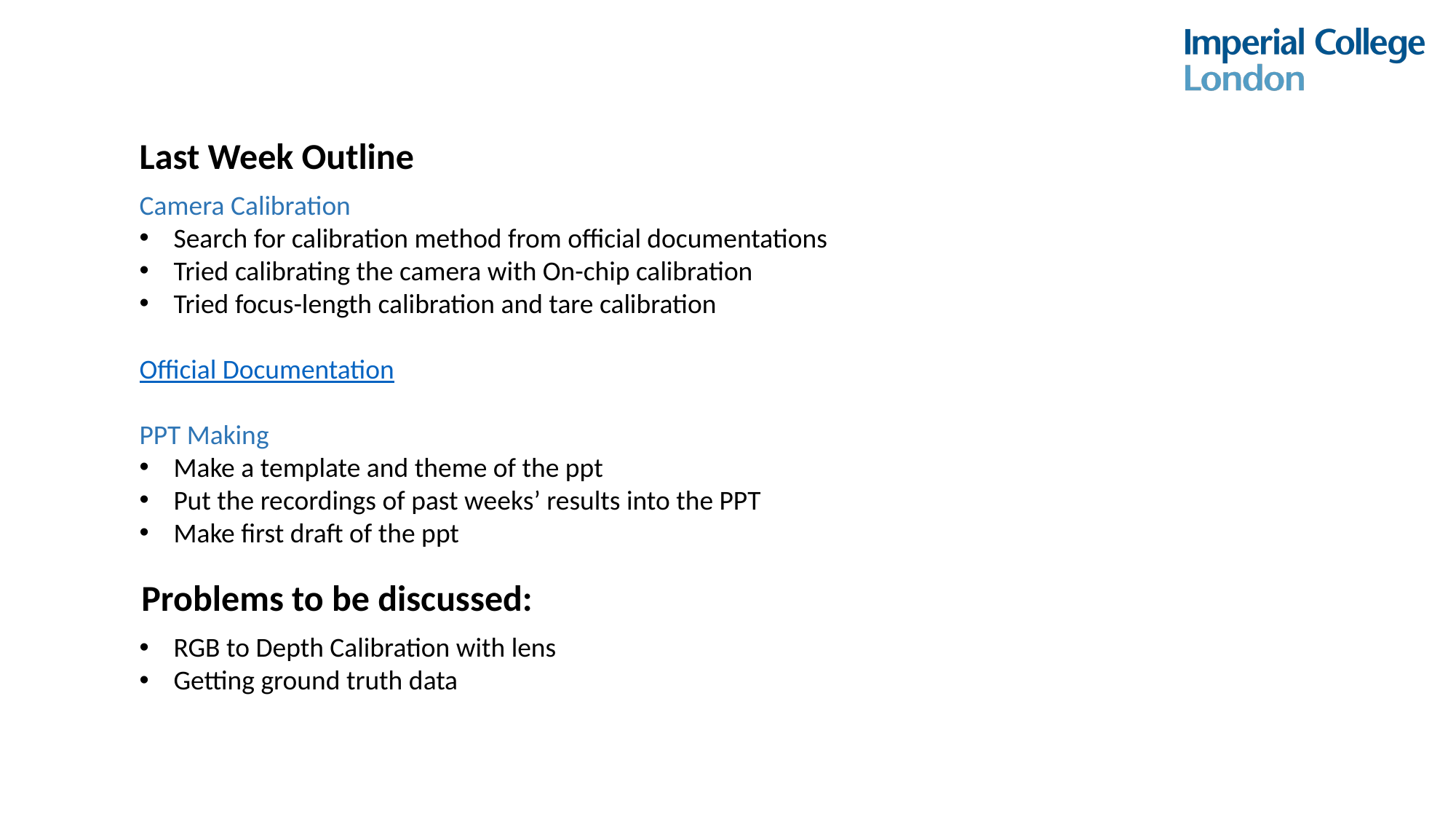

Last Week Outline
Camera Calibration
Search for calibration method from official documentations
Tried calibrating the camera with On-chip calibration
Tried focus-length calibration and tare calibration

Official Documentation

PPT Making
Make a template and theme of the ppt
Put the recordings of past weeks’ results into the PPT
Make first draft of the ppt

Problems to be discussed:
RGB to Depth Calibration with lens
Getting ground truth data